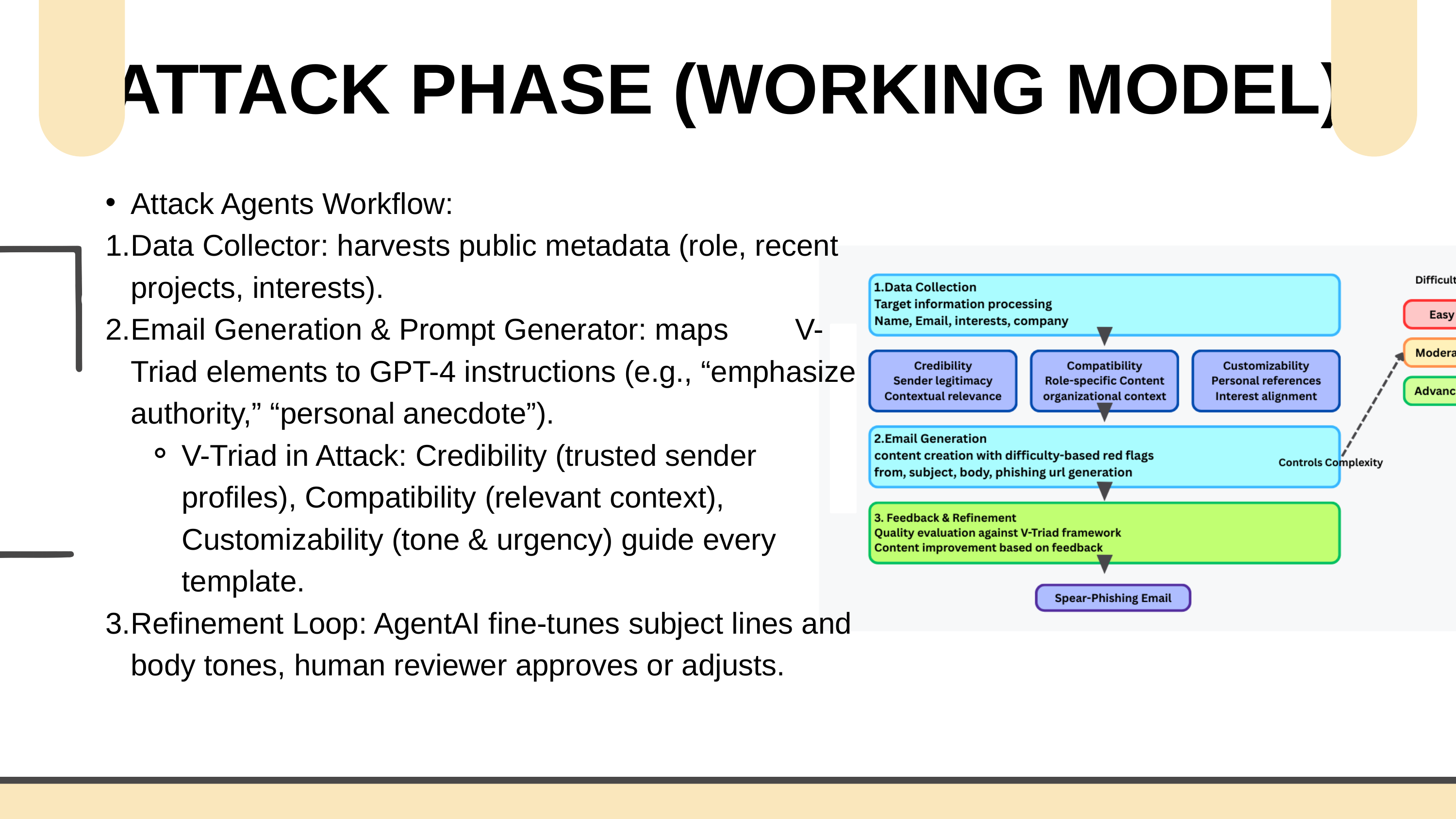

ATTACK PHASE (WORKING MODEL)
Attack Agents Workflow:
Data Collector: harvests public metadata (role, recent projects, interests).
Email Generation & Prompt Generator: maps        V-Triad elements to GPT-4 instructions (e.g., “emphasize authority,” “personal anecdote”).
V-Triad in Attack: Credibility (trusted sender profiles), Compatibility (relevant context), Customizability (tone & urgency) guide every template.
Refinement Loop: AgentAI fine-tunes subject lines and body tones, human reviewer approves or adjusts.